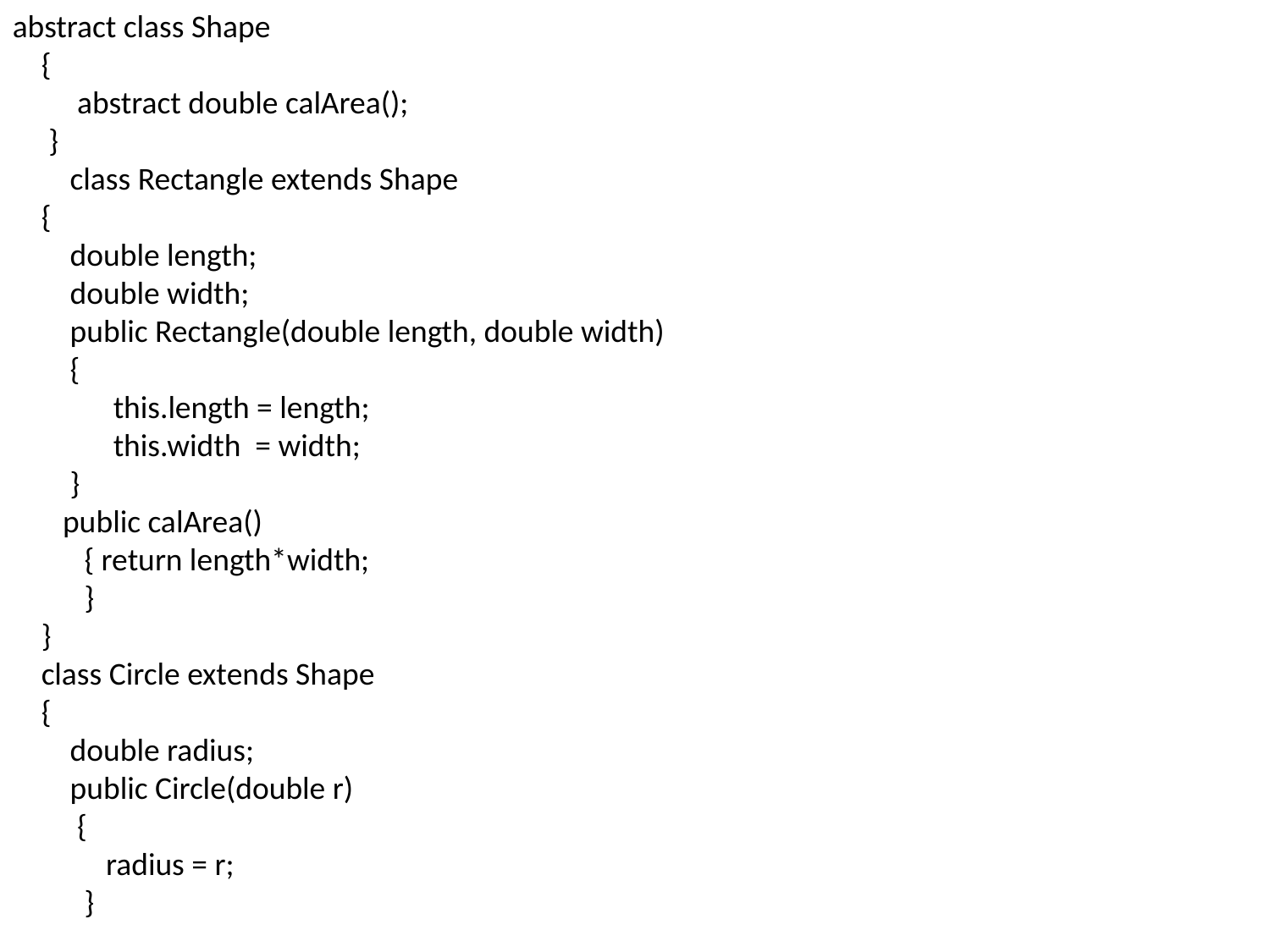

abstract class Shape
    {
         abstract double calArea();
     }
        class Rectangle extends Shape
    {
        double length;
        double width;
        public Rectangle(double length, double width)
        {
              this.length = length;
              this.width  = width;
        }
       public calArea()
          { return length*width;
          }
    }
    class Circle extends Shape
    {
        double radius;
        public Circle(double r)
         {
             radius = r;
          }